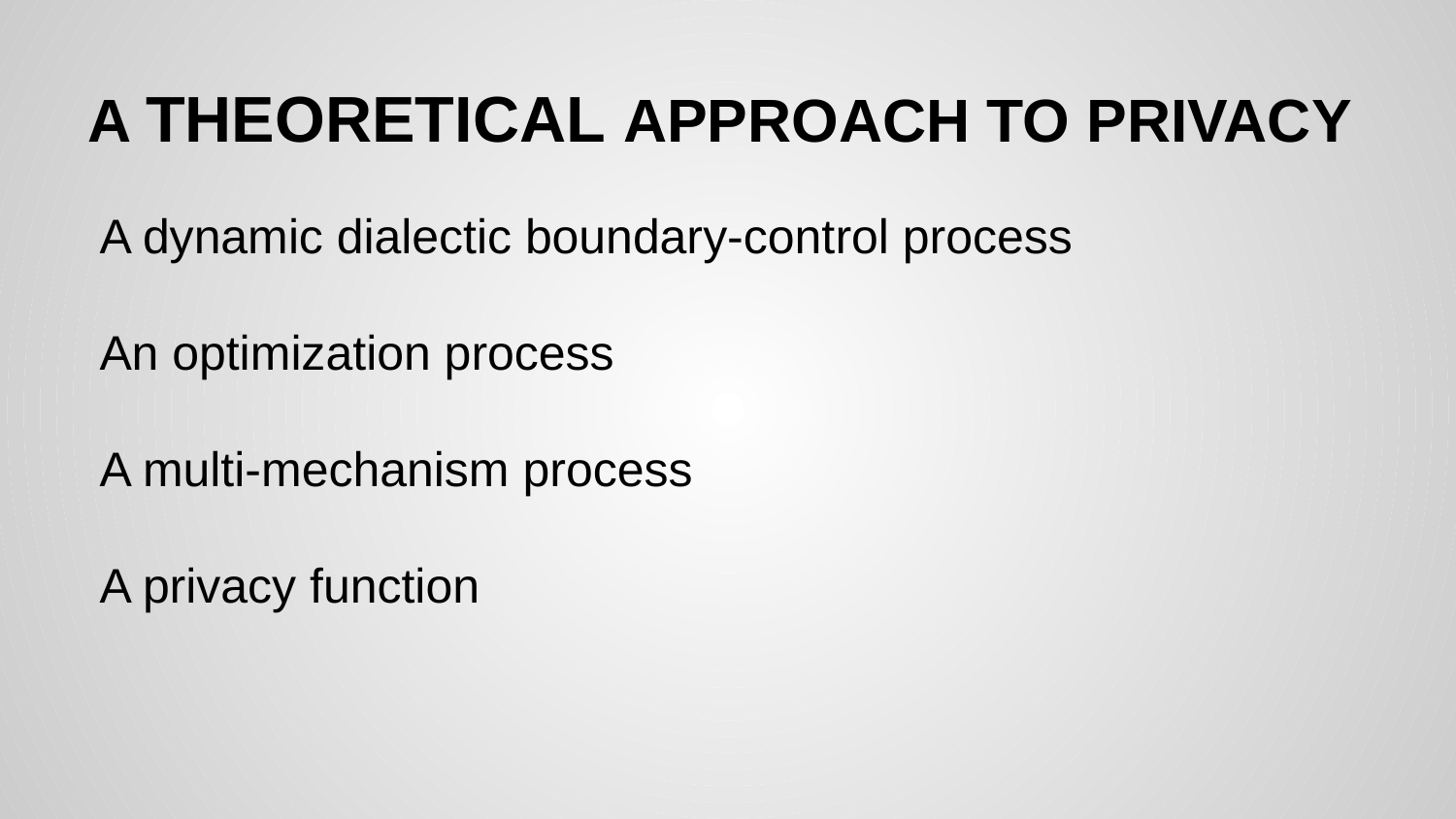

# A THEORETICAL APPROACH TO PRIVACY
A dynamic dialectic boundary-control process

An optimization process

A multi-mechanism process

A privacy function